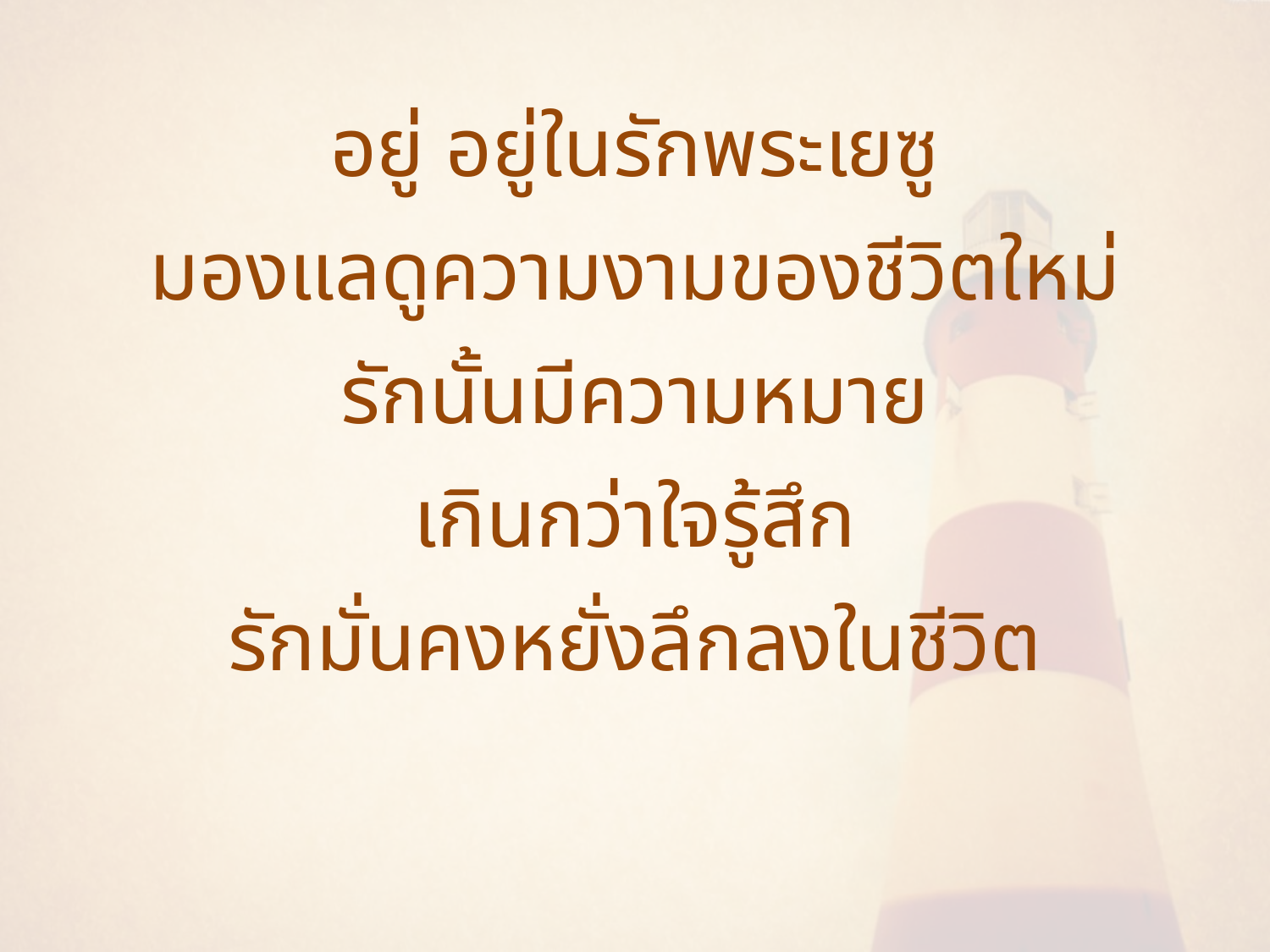

อยู่ อยู่ในรักพระเยซู
มองแลดูความงามของชีวิตใหม่
รักนั้นมีความหมาย
เกินกว่าใจรู้สึก
รักมั่นคงหยั่งลึกลงในชีวิต